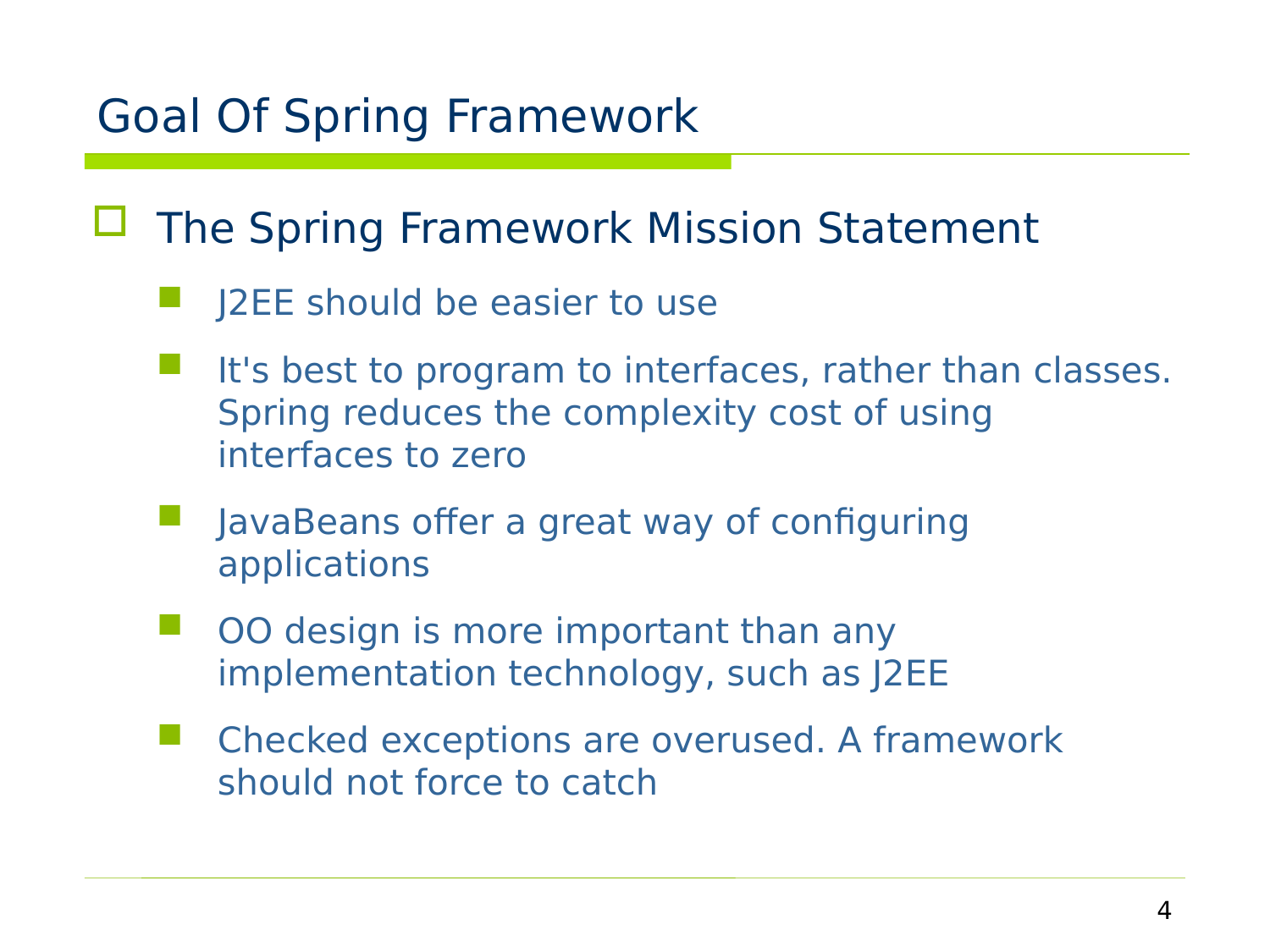

# Goal Of Spring Framework
The Spring Framework Mission Statement
J2EE should be easier to use
It's best to program to interfaces, rather than classes. Spring reduces the complexity cost of using interfaces to zero
JavaBeans offer a great way of configuring applications
OO design is more important than any implementation technology, such as J2EE
Checked exceptions are overused. A framework should not force to catch
4